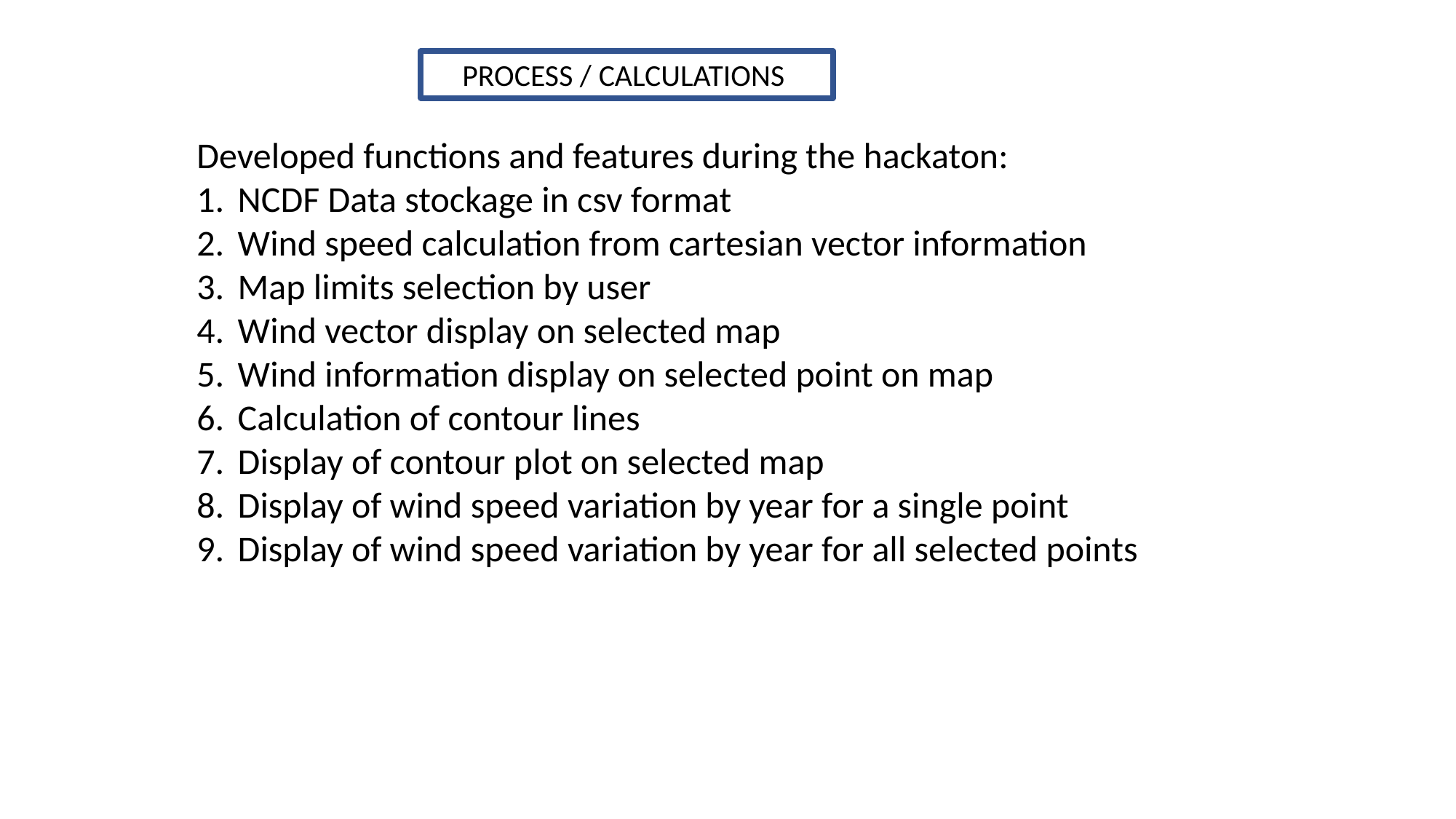

PROCESS / CALCULATIONS
Developed functions and features during the hackaton:
NCDF Data stockage in csv format
Wind speed calculation from cartesian vector information
Map limits selection by user
Wind vector display on selected map
Wind information display on selected point on map
Calculation of contour lines
Display of contour plot on selected map
Display of wind speed variation by year for a single point
Display of wind speed variation by year for all selected points